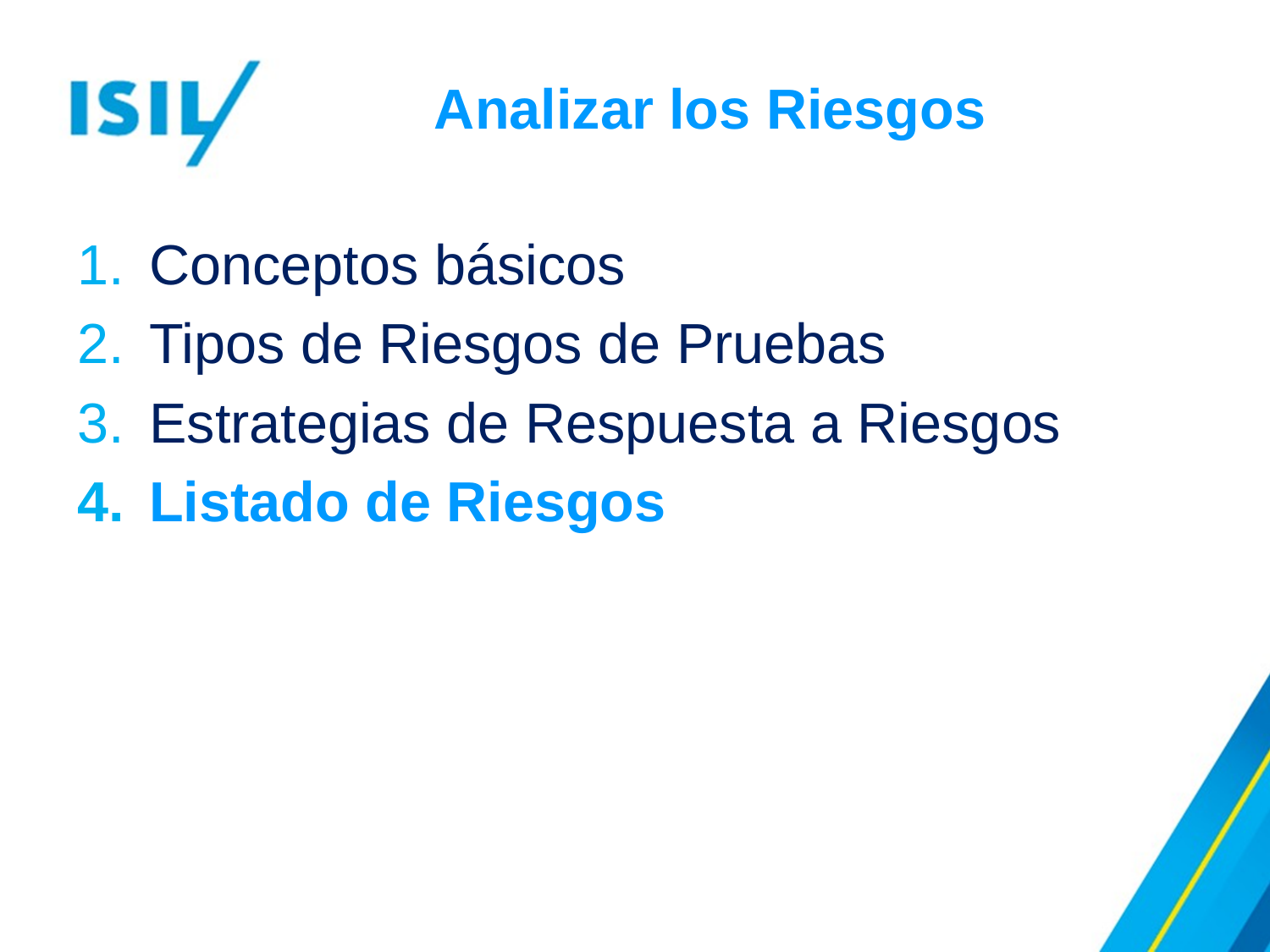

Analizar los Riesgos
Conceptos básicos
Tipos de Riesgos de Pruebas
Estrategias de Respuesta a Riesgos
Listado de Riesgos